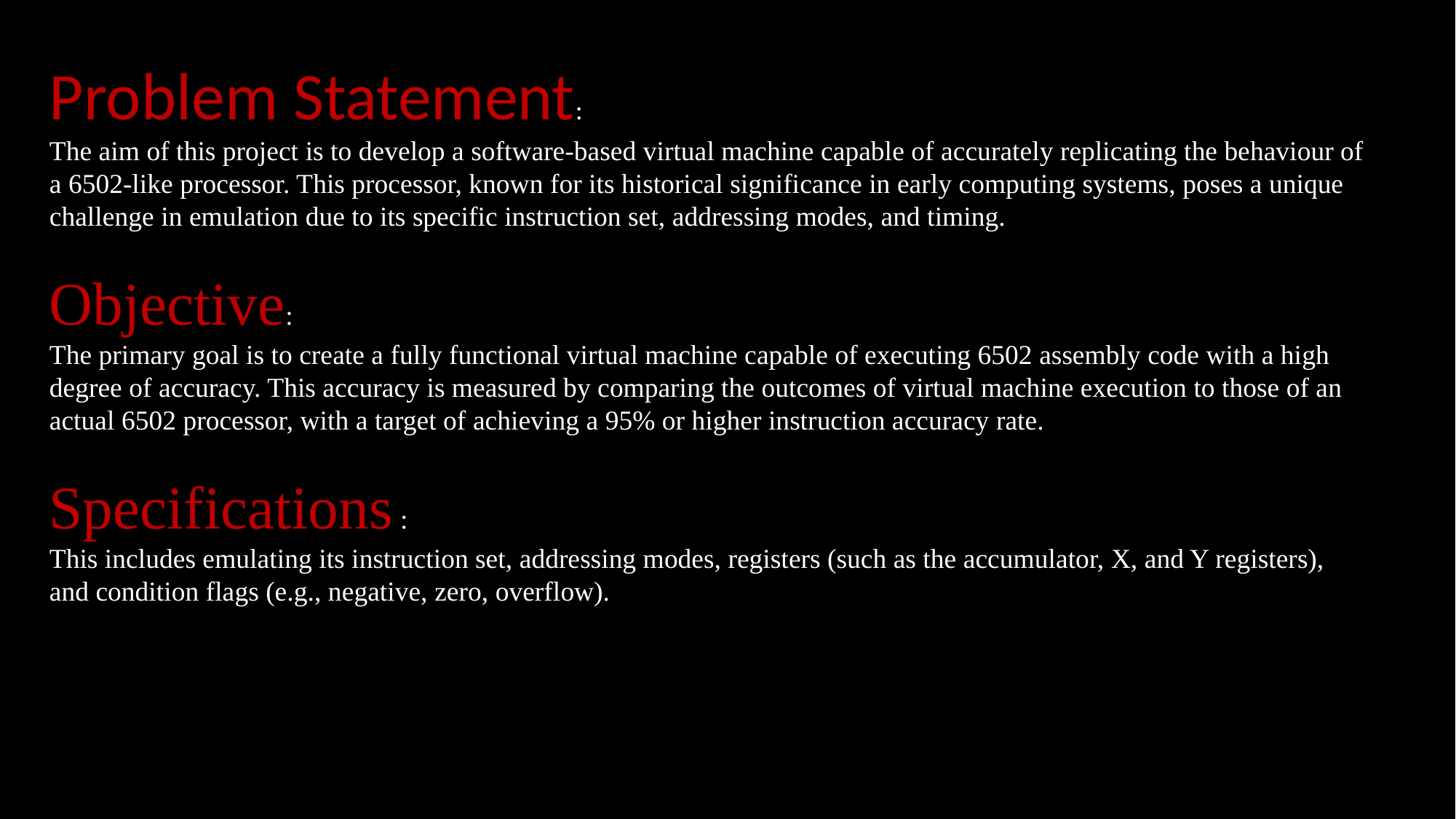

Problem Statement:
The aim of this project is to develop a software-based virtual machine capable of accurately replicating the behaviour of a 6502-like processor. This processor, known for its historical significance in early computing systems, poses a unique challenge in emulation due to its specific instruction set, addressing modes, and timing.

Objective:
The primary goal is to create a fully functional virtual machine capable of executing 6502 assembly code with a high degree of accuracy. This accuracy is measured by comparing the outcomes of virtual machine execution to those of an actual 6502 processor, with a target of achieving a 95% or higher instruction accuracy rate.

Specifications :
This includes emulating its instruction set, addressing modes, registers (such as the accumulator, X, and Y registers), and condition flags (e.g., negative, zero, overflow).